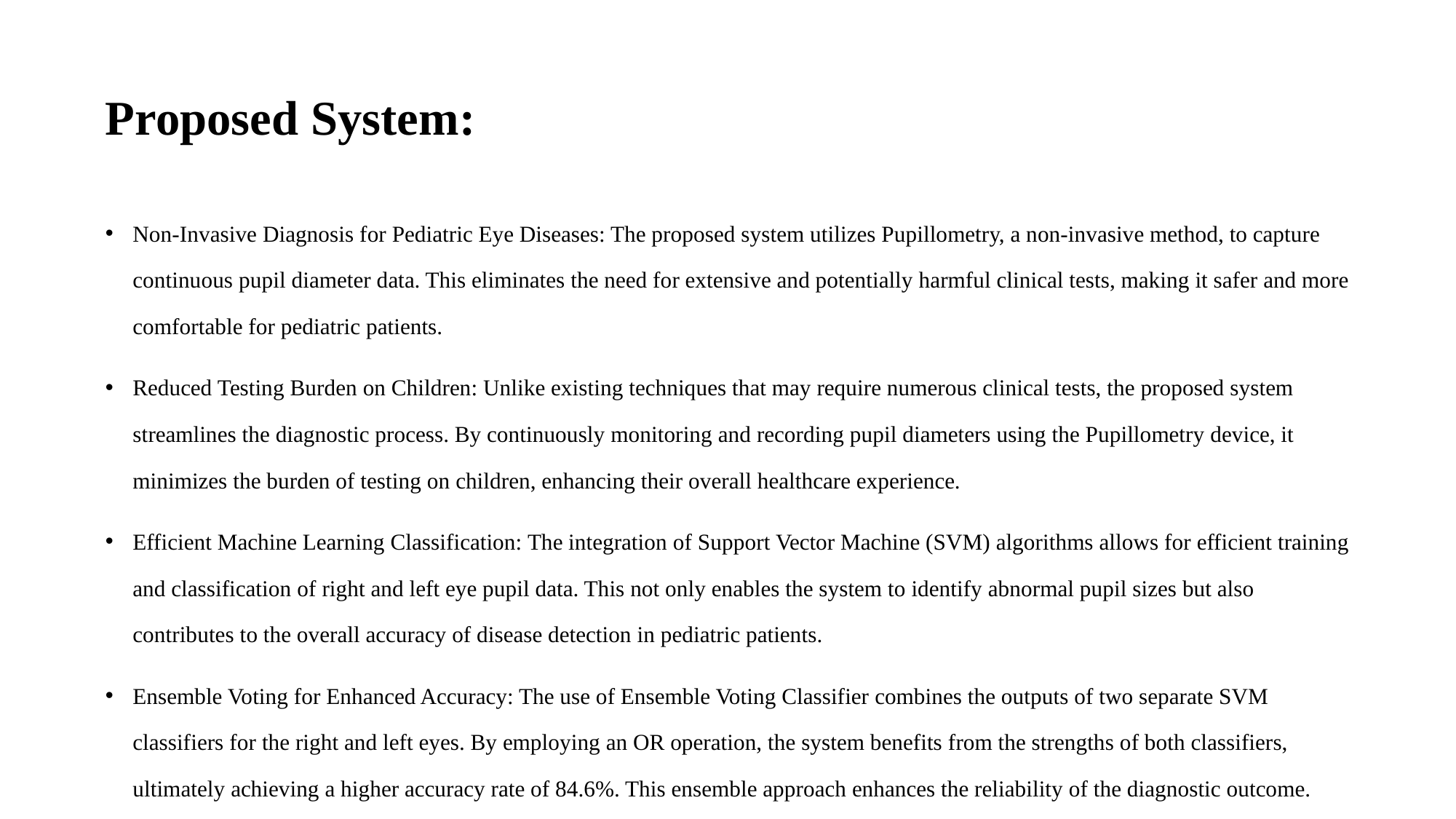

Proposed System:

Non-Invasive Diagnosis for Pediatric Eye Diseases: The proposed system utilizes Pupillometry, a non-invasive method, to capture continuous pupil diameter data. This eliminates the need for extensive and potentially harmful clinical tests, making it safer and more comfortable for pediatric patients.
Reduced Testing Burden on Children: Unlike existing techniques that may require numerous clinical tests, the proposed system streamlines the diagnostic process. By continuously monitoring and recording pupil diameters using the Pupillometry device, it minimizes the burden of testing on children, enhancing their overall healthcare experience.
Efficient Machine Learning Classification: The integration of Support Vector Machine (SVM) algorithms allows for efficient training and classification of right and left eye pupil data. This not only enables the system to identify abnormal pupil sizes but also contributes to the overall accuracy of disease detection in pediatric patients.
Ensemble Voting for Enhanced Accuracy: The use of Ensemble Voting Classifier combines the outputs of two separate SVM classifiers for the right and left eyes. By employing an OR operation, the system benefits from the strengths of both classifiers, ultimately achieving a higher accuracy rate of 84.6%. This ensemble approach enhances the reliability of the diagnostic outcome.